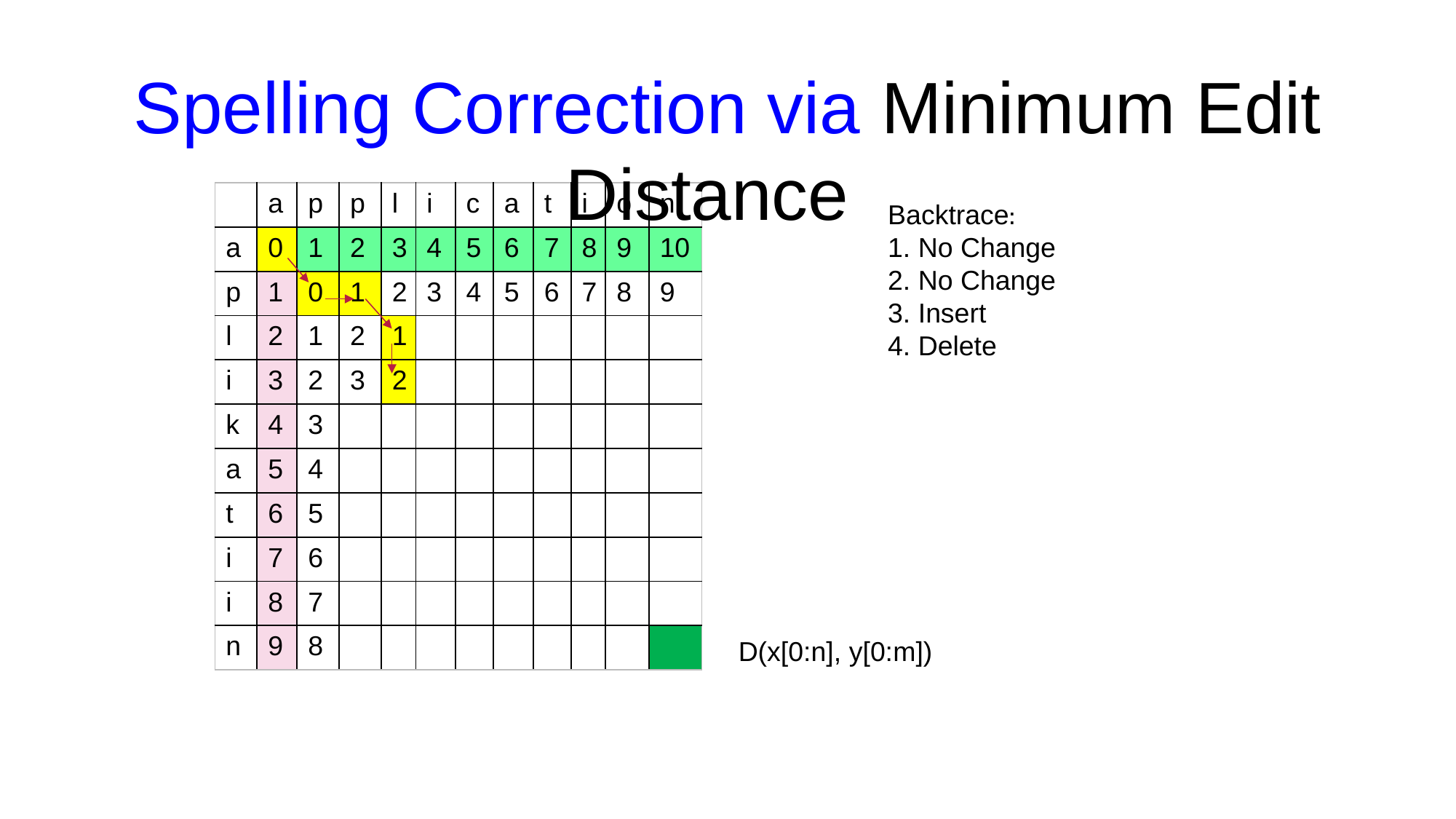

Spelling Correction via Minimum Edit Distance
|  | a | p | p | l | i | c | a | t | i | o | n |
| --- | --- | --- | --- | --- | --- | --- | --- | --- | --- | --- | --- |
| a | 0 | 1 | 2 | 3 | 4 | 5 | 6 | 7 | 8 | 9 | 10 |
| p | 1 | 0 | 1 | 2 | 3 | 4 | 5 | 6 | 7 | 8 | 9 |
| l | 2 | 1 | 2 | 1 |  |  |  |  |  |  |  |
| i | 3 | 2 | 3 | 2 |  |  |  |  |  |  |  |
| k | 4 | 3 |  |  |  |  |  |  |  |  |  |
| a | 5 | 4 |  |  |  |  |  |  |  |  |  |
| t | 6 | 5 |  |  |  |  |  |  |  |  |  |
| i | 7 | 6 |  |  |  |  |  |  |  |  |  |
| i | 8 | 7 |  |  |  |  |  |  |  |  |  |
| n | 9 | 8 |  |  |  |  |  |  |  |  |  |
Backtrace:
1. No Change
2. No Change
3. Insert
4. Delete

D(x[0:n], y[0:m])